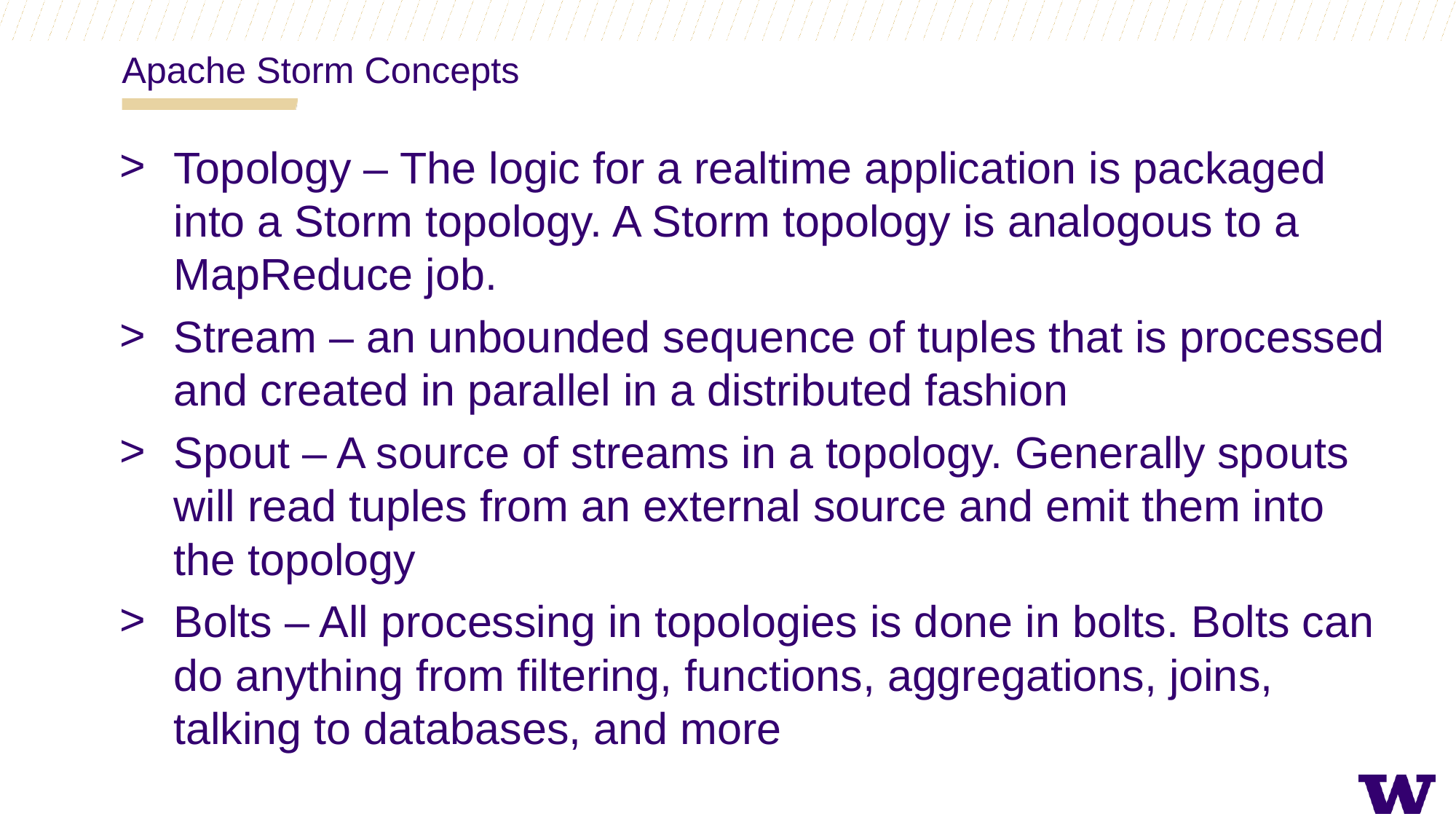

Apache Storm Concepts
Topology – The logic for a realtime application is packaged into a Storm topology. A Storm topology is analogous to a MapReduce job.
Stream – an unbounded sequence of tuples that is processed and created in parallel in a distributed fashion
Spout – A source of streams in a topology. Generally spouts will read tuples from an external source and emit them into the topology
Bolts – All processing in topologies is done in bolts. Bolts can do anything from filtering, functions, aggregations, joins, talking to databases, and more